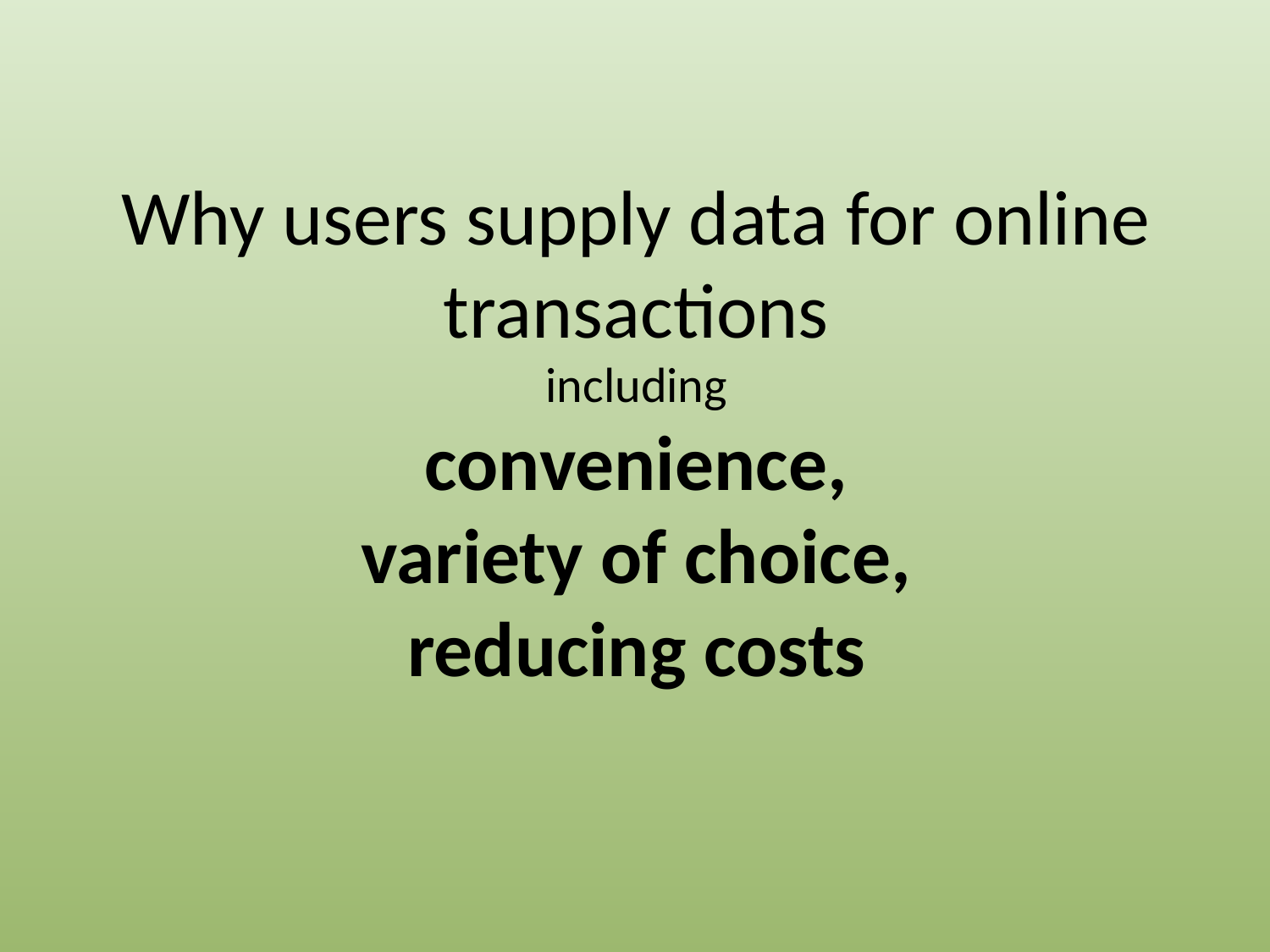

# Why users supply data for online transactions including convenience, variety of choice, reducing costs